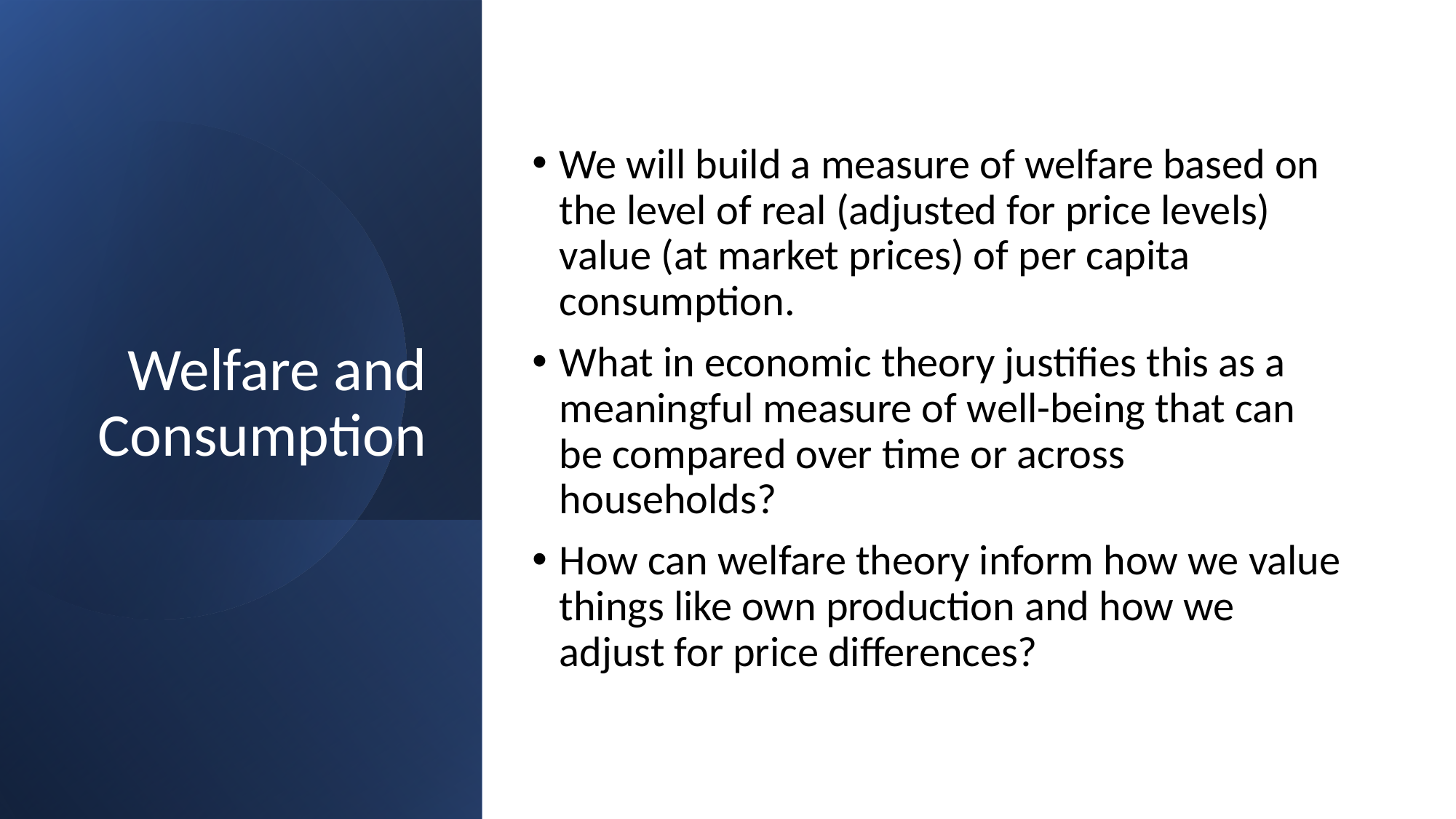

# Welfare and Consumption
We will build a measure of welfare based on the level of real (adjusted for price levels) value (at market prices) of per capita consumption.
What in economic theory justifies this as a meaningful measure of well-being that can be compared over time or across households?
How can welfare theory inform how we value things like own production and how we adjust for price differences?